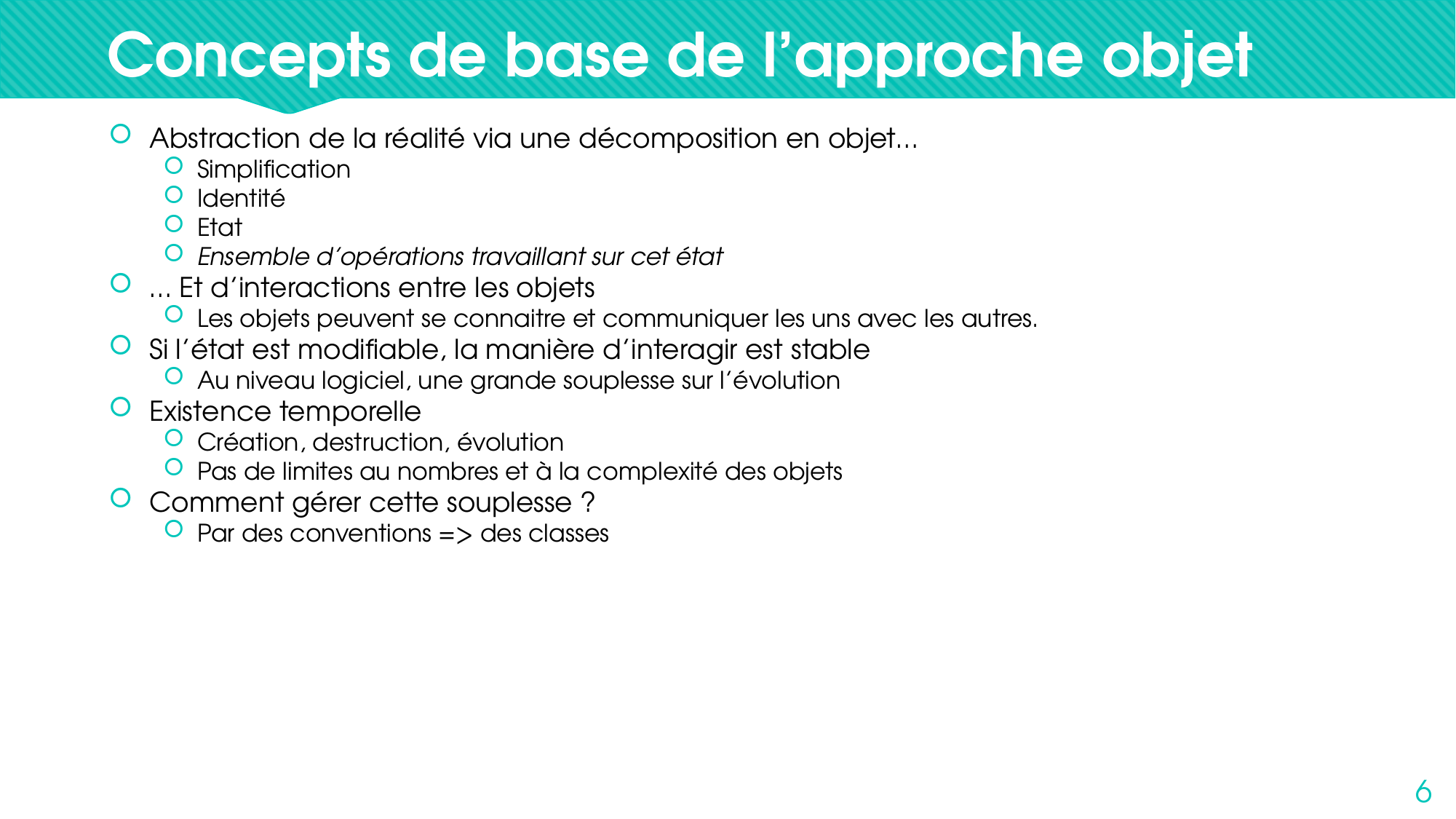

Concepts de base de l’approche objet
Abstraction de la réalité via une décomposition en objet…
Simplification
Identité
Etat
Ensemble d’opérations travaillant sur cet état
… Et d’interactions entre les objets
Les objets peuvent se connaitre et communiquer les uns avec les autres.
Si l’état est modifiable, la manière d’interagir est stable
Au niveau logiciel, une grande souplesse sur l’évolution
Existence temporelle
Création, destruction, évolution
Pas de limites au nombres et à la complexité des objets
Comment gérer cette souplesse ?
Par des conventions => des classes
6